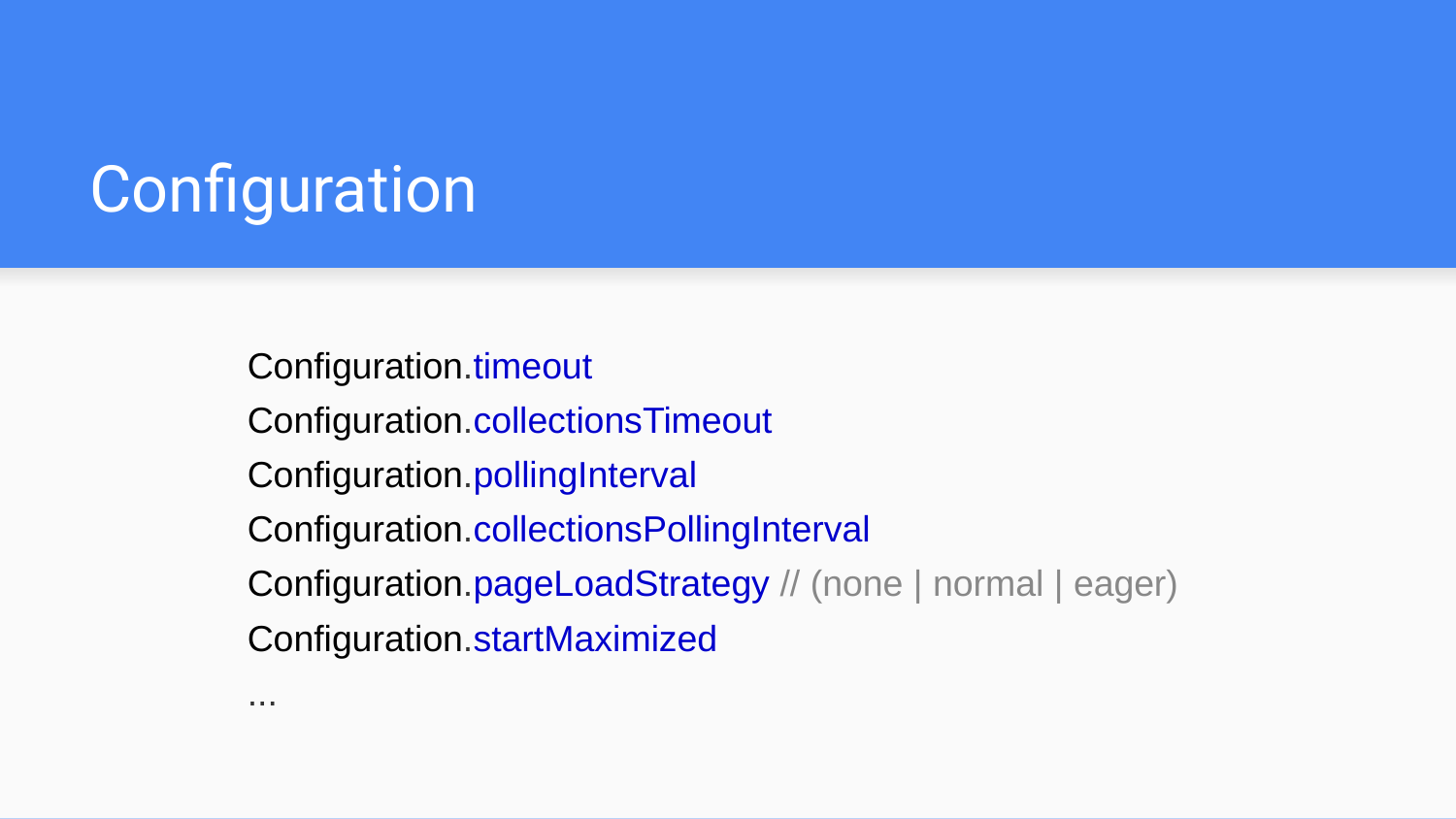

# Configuration
Configuration.timeout
Configuration.collectionsTimeout
Configuration.pollingInterval
Configuration.collectionsPollingInterval
Configuration.pageLoadStrategy // (none | normal | eager)
Configuration.startMaximized
...